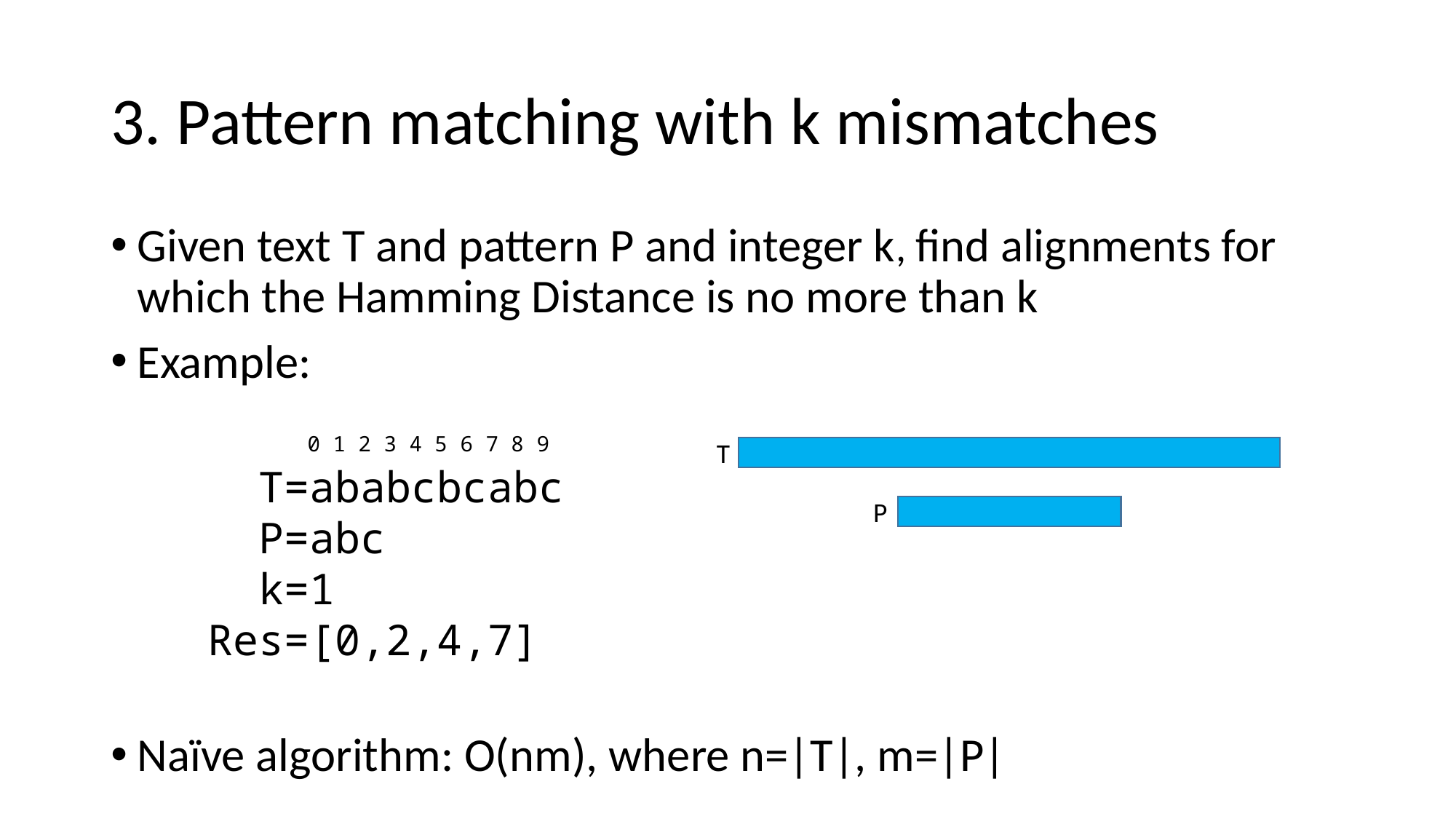

# 3. Pattern matching with k mismatches
Given text T and pattern P and integer k, find alignments for which the Hamming Distance is no more than k
Example:

Naïve algorithm: O(nm), where n=|T|, m=|P|

             0 1 2 3 4 5 6 7 8 9
   T=ababcbcabc
   P=abc
   k=1
 Res=[0,2,4,7]

T

P